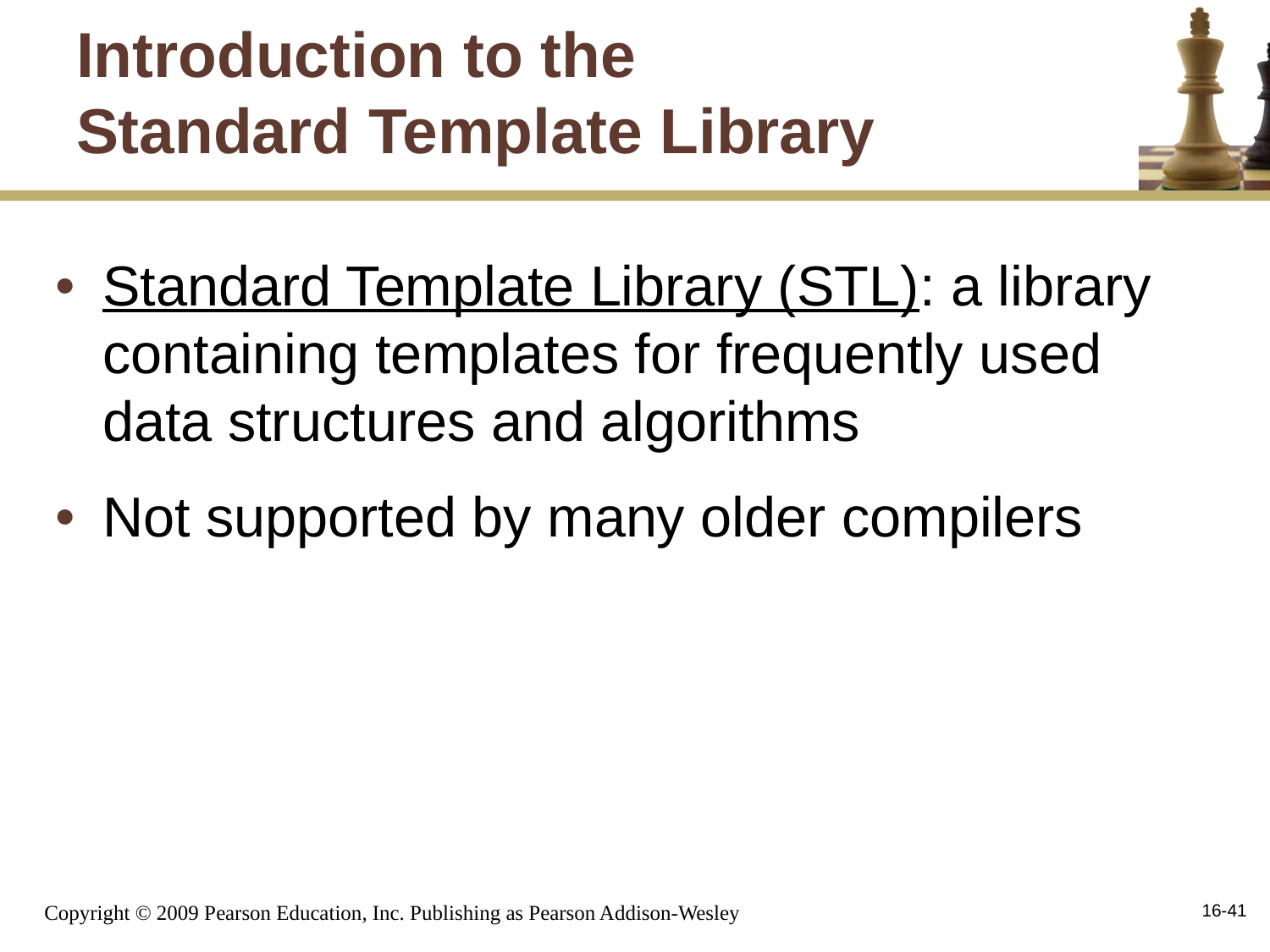

# Introduction to the                       Standard Template Library
Standard Template Library (STL): a library containing templates for frequently used data structures and algorithms
Not supported by many older compilers
16-41